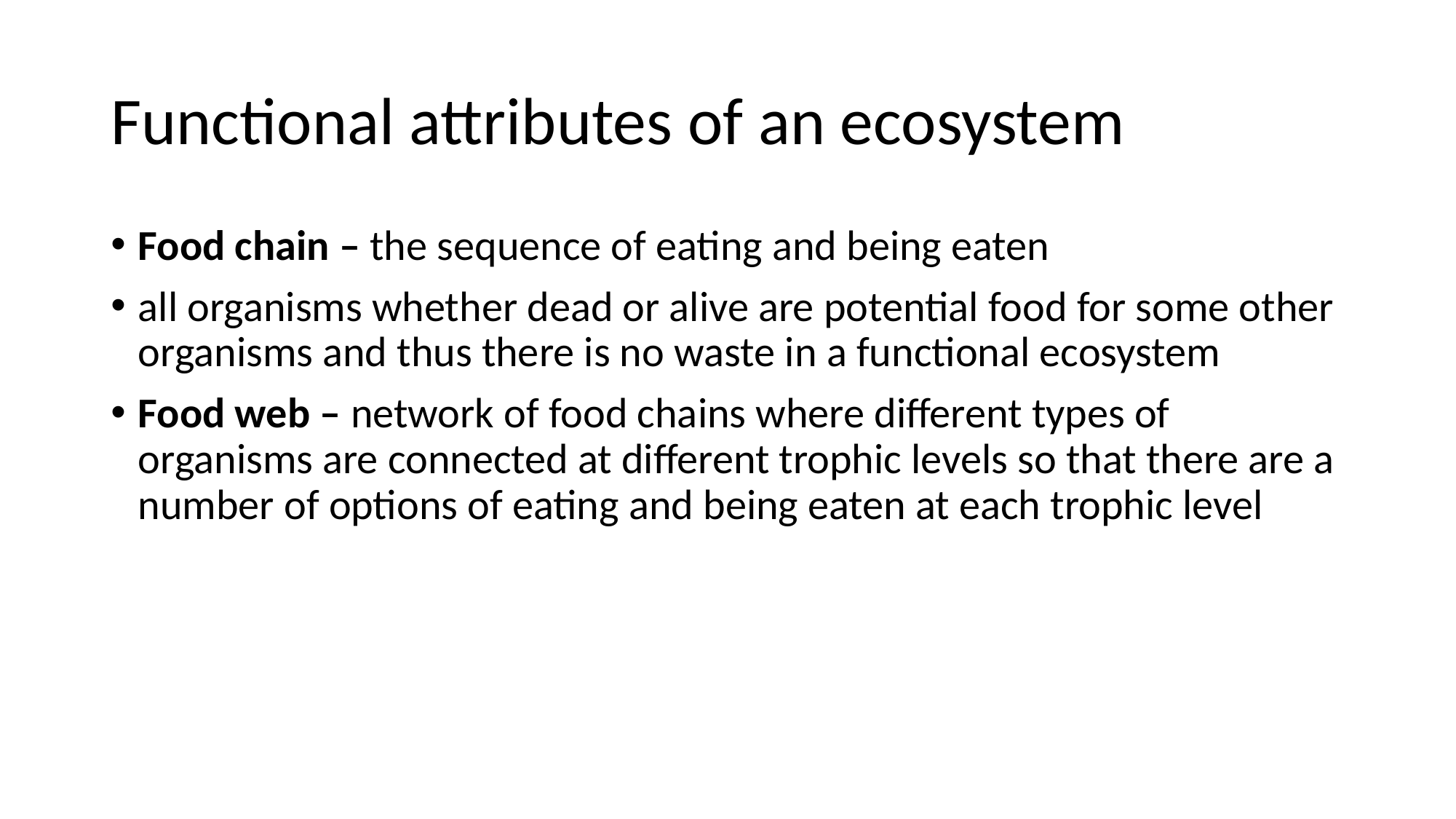

# Functional attributes of an ecosystem
Food chain – the sequence of eating and being eaten
all organisms whether dead or alive are potential food for some other organisms and thus there is no waste in a functional ecosystem
Food web – network of food chains where different types of organisms are connected at different trophic levels so that there are a number of options of eating and being eaten at each trophic level